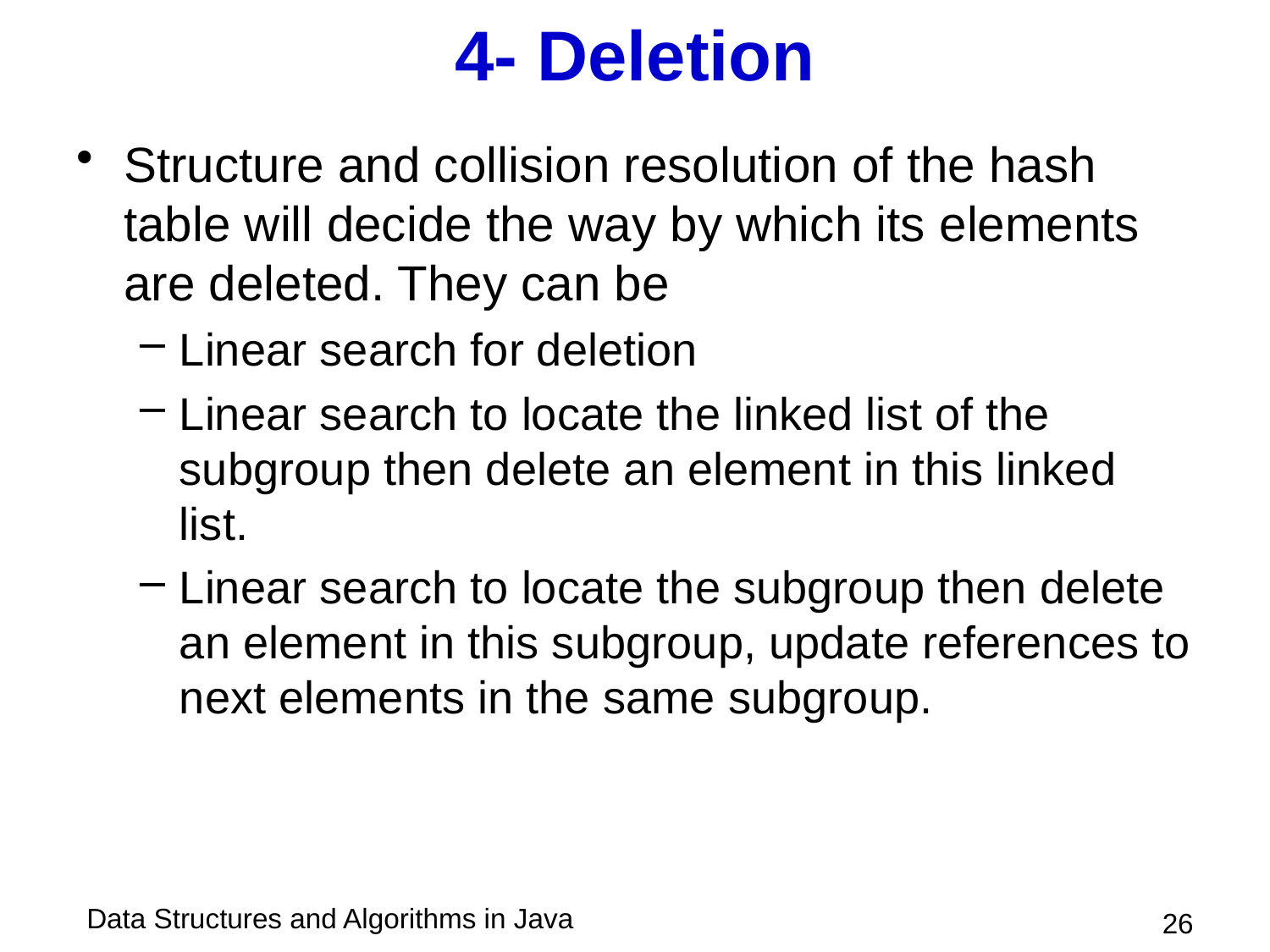

# 4- Deletion
Structure and collision resolution of the hash table will decide the way by which its elements are deleted. They can be
Linear search for deletion
Linear search to locate the linked list of the subgroup then delete an element in this linked list.
Linear search to locate the subgroup then delete an element in this subgroup, update references to next elements in the same subgroup.

 26